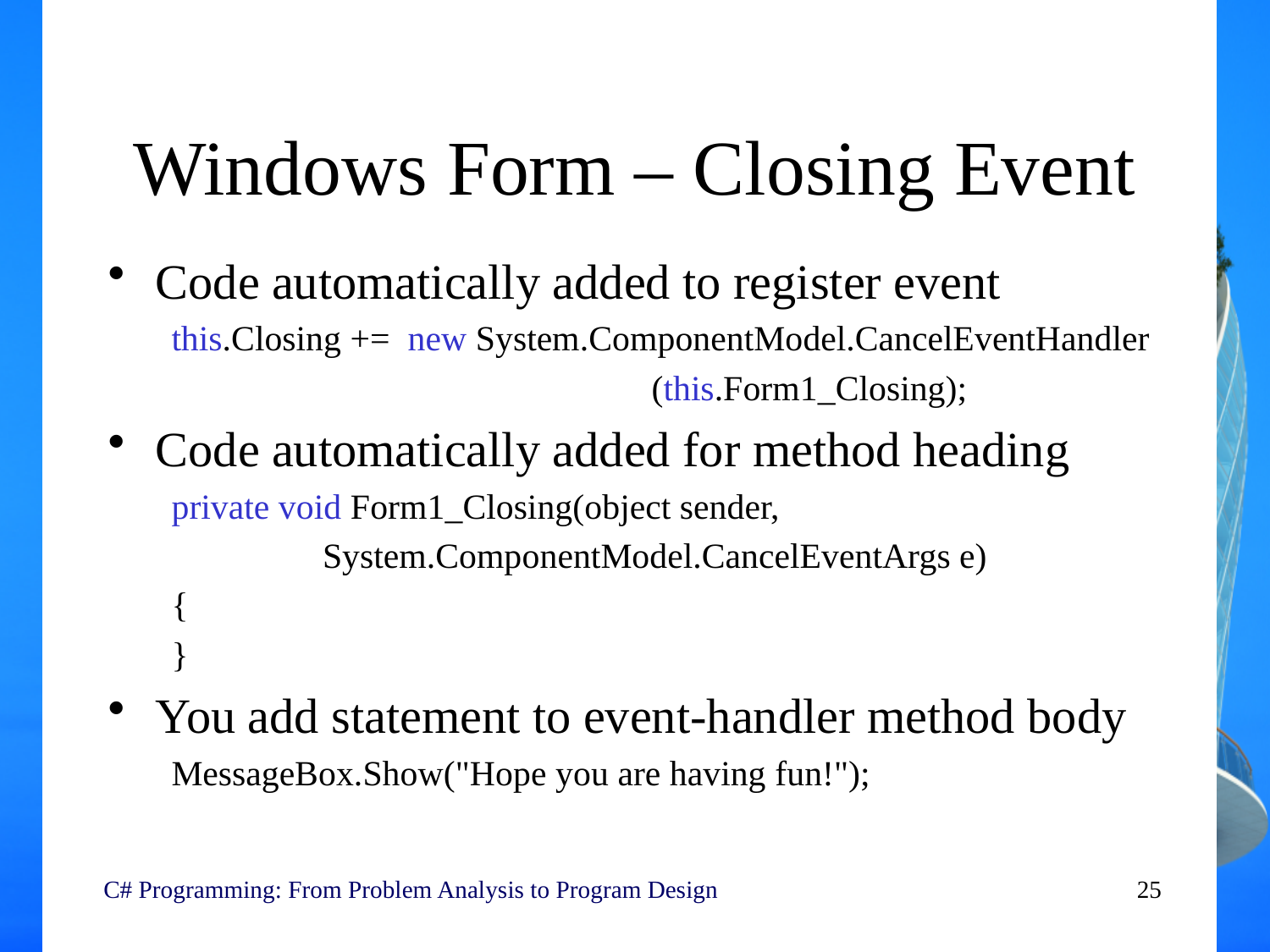

# Windows Form – Closing Event
Code automatically added to register event
this.Closing +=  new System.ComponentModel.CancelEventHandler
                                                      (this.Form1_Closing);
Code automatically added for method heading
private void Form1_Closing(object sender,
                 System.ComponentModel.CancelEventArgs e)
{
}
You add statement to event-handler method body
MessageBox.Show("Hope you are having fun!");
 C# Programming: From Problem Analysis to Program Design
25